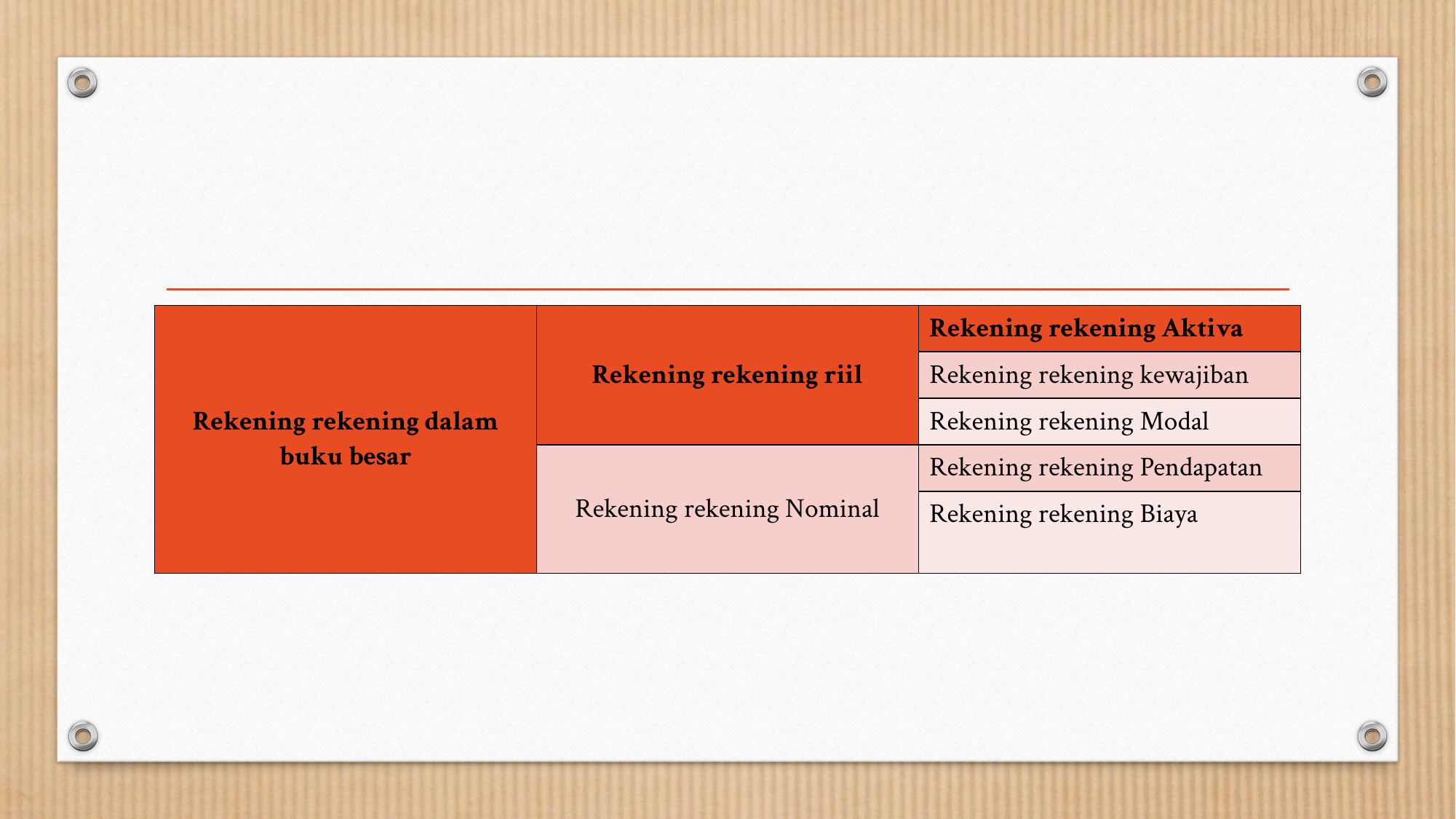

#
| Rekening rekening dalam buku besar | Rekening rekening riil | Rekening rekening Aktiva |
| --- | --- | --- |
|  |  | Rekening rekening kewajiban |
|  |  | Rekening rekening Modal |
|  | Rekening rekening Nominal | Rekening rekening Pendapatan |
|  |  | Rekening rekening Biaya |